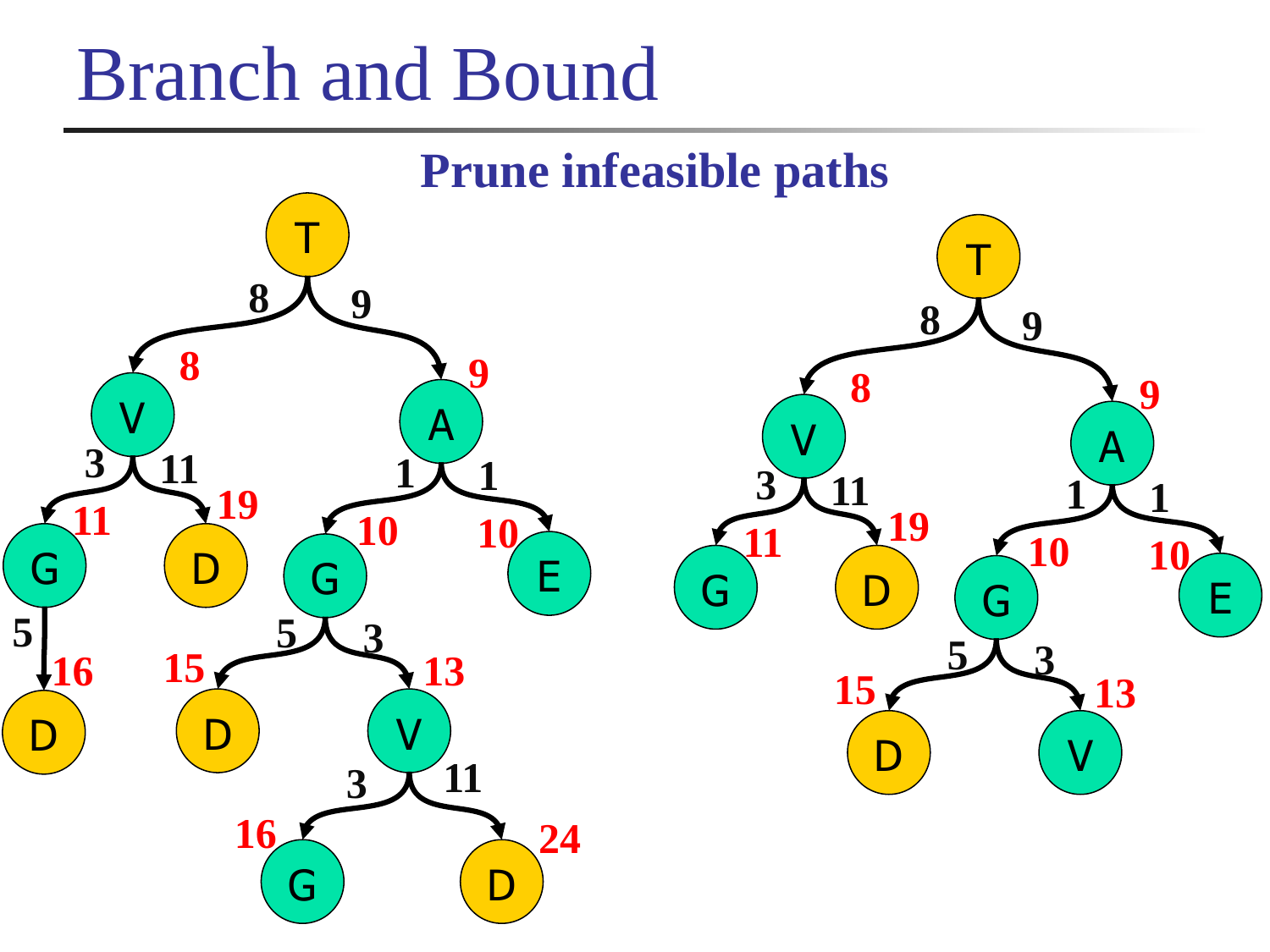

# Branch and Bound
Prune infeasible paths
T
T
8
9
8
9
8
9
8
9
V
A
V
A
3
11
1
1
3
11
1
1
19
11
19
10
10
11
G
D
10
E
10
G
G
D
E
G
5
5
3
5
3
15
16
13
15
13
D
V
D
D
V
11
3
16
24
G
D